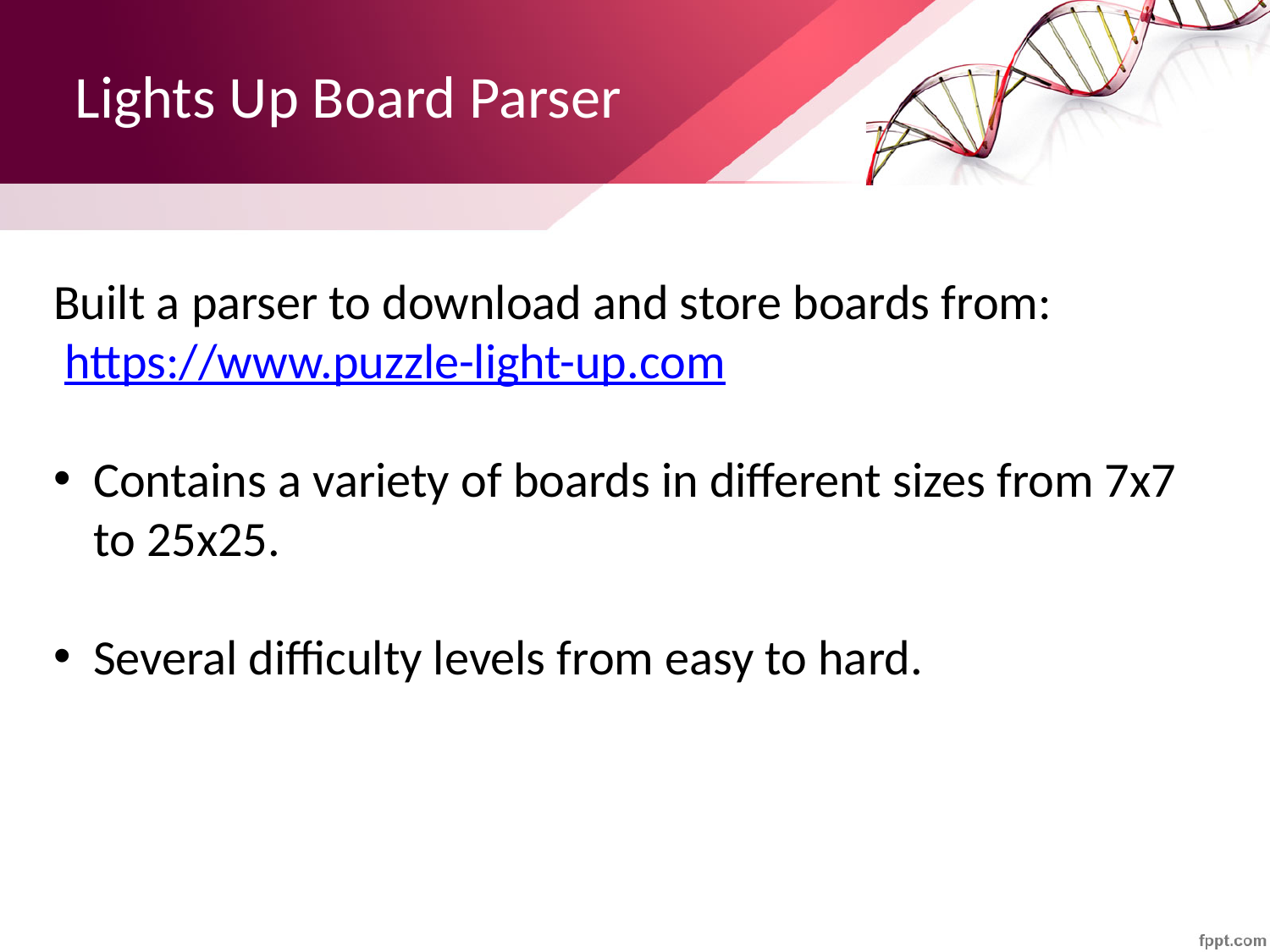

# Lights Up Board Parser
Built a parser to download and store boards from:
 https://www.puzzle-light-up.com

Contains a variety of boards in different sizes from 7x7 to 25x25.

Several difficulty levels from easy to hard.